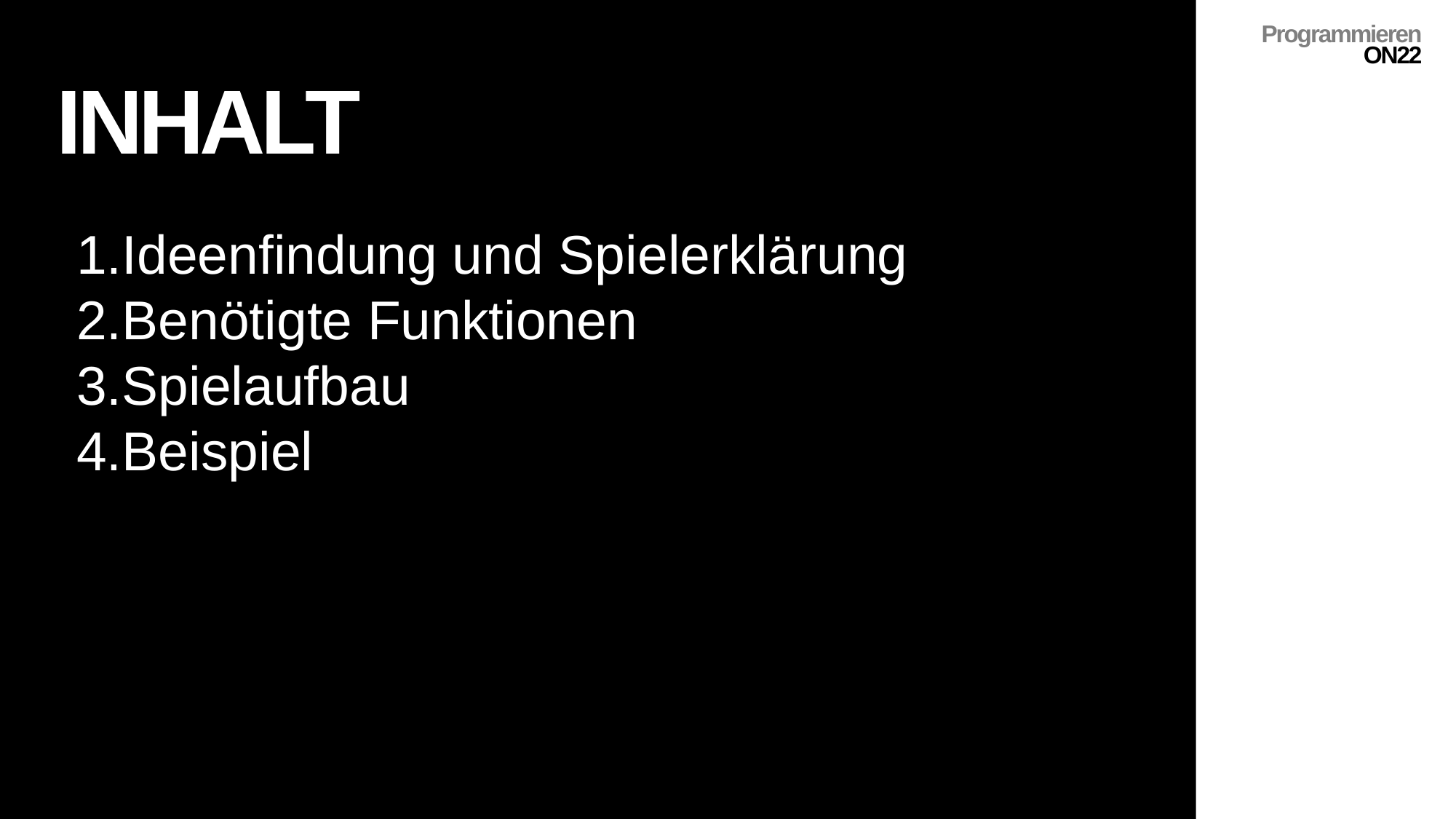

Programmieren ON22
# Inhalt
Ideenfindung und Spielerklärung
Benötigte Funktionen
Spielaufbau
Beispiel
2